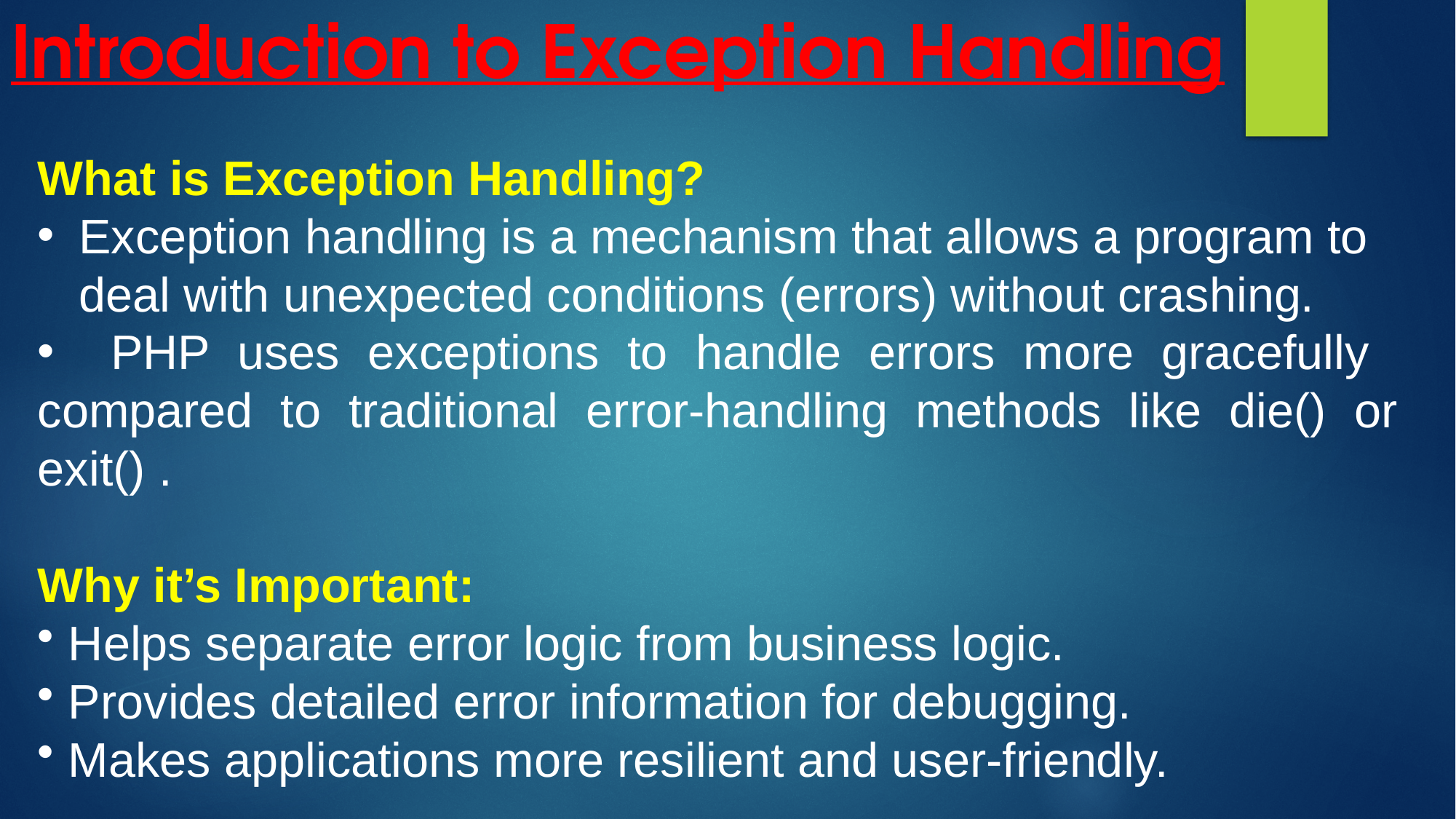

# Introduction to Exception Handling
What is Exception Handling?
Exception handling is a mechanism that allows a program to   deal with unexpected conditions (errors) without crashing.
  PHP uses exceptions to handle errors more gracefully  compared to traditional error-handling methods like die() or exit() .
Why it’s Important:
 Helps separate error logic from business logic.
 Provides detailed error information for debugging.
 Makes applications more resilient and user-friendly.